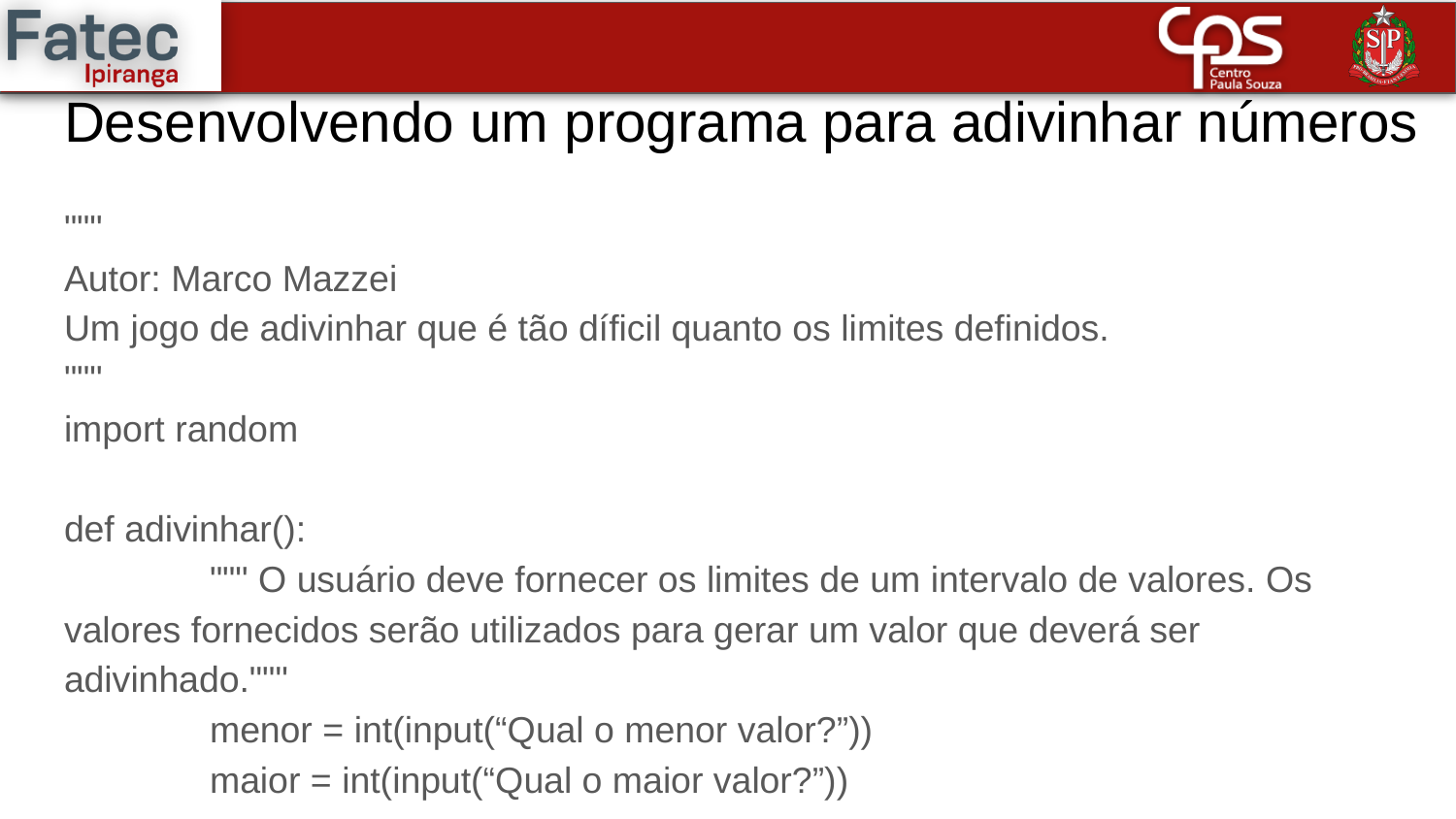

# Desenvolvendo um programa para adivinhar números
"""
Autor: Marco Mazzei
Um jogo de adivinhar que é tão díficil quanto os limites definidos.
"""
import random

def adivinhar():
	""" O usuário deve fornecer os limites de um intervalo de valores. Os valores fornecidos serão utilizados para gerar um valor que deverá ser adivinhado."""
	menor = int(input(“Qual o menor valor?”))
	maior = int(input(“Qual o maior valor?”))